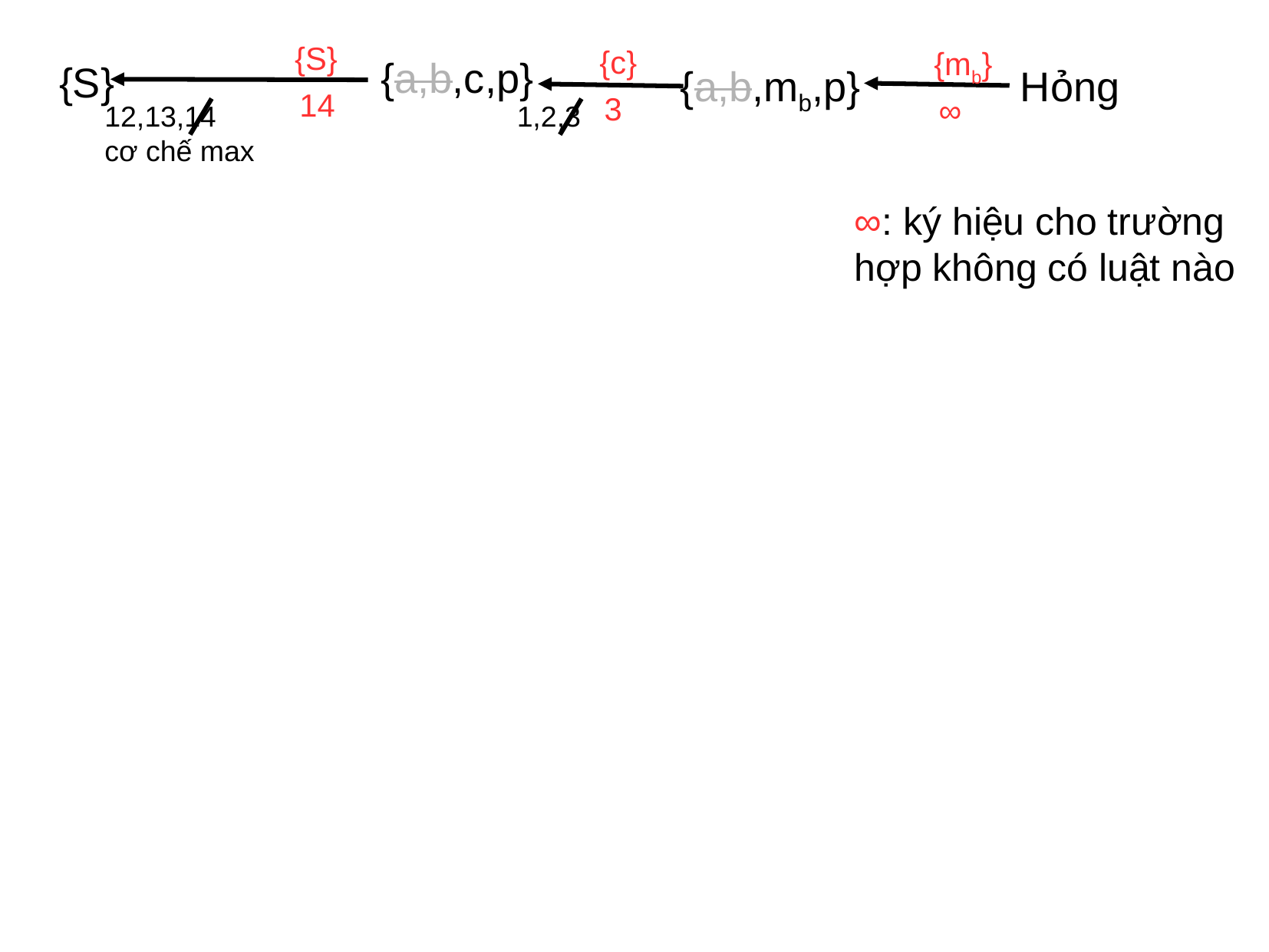

{S}
{c}
{mb}
{a,b,c,p}
{S}
{a,b,mb,p}
Hỏng
14

3

∞
12,13,14
cơ chế max
1,2,3

∞: ký hiệu cho trường hợp không có luật nào